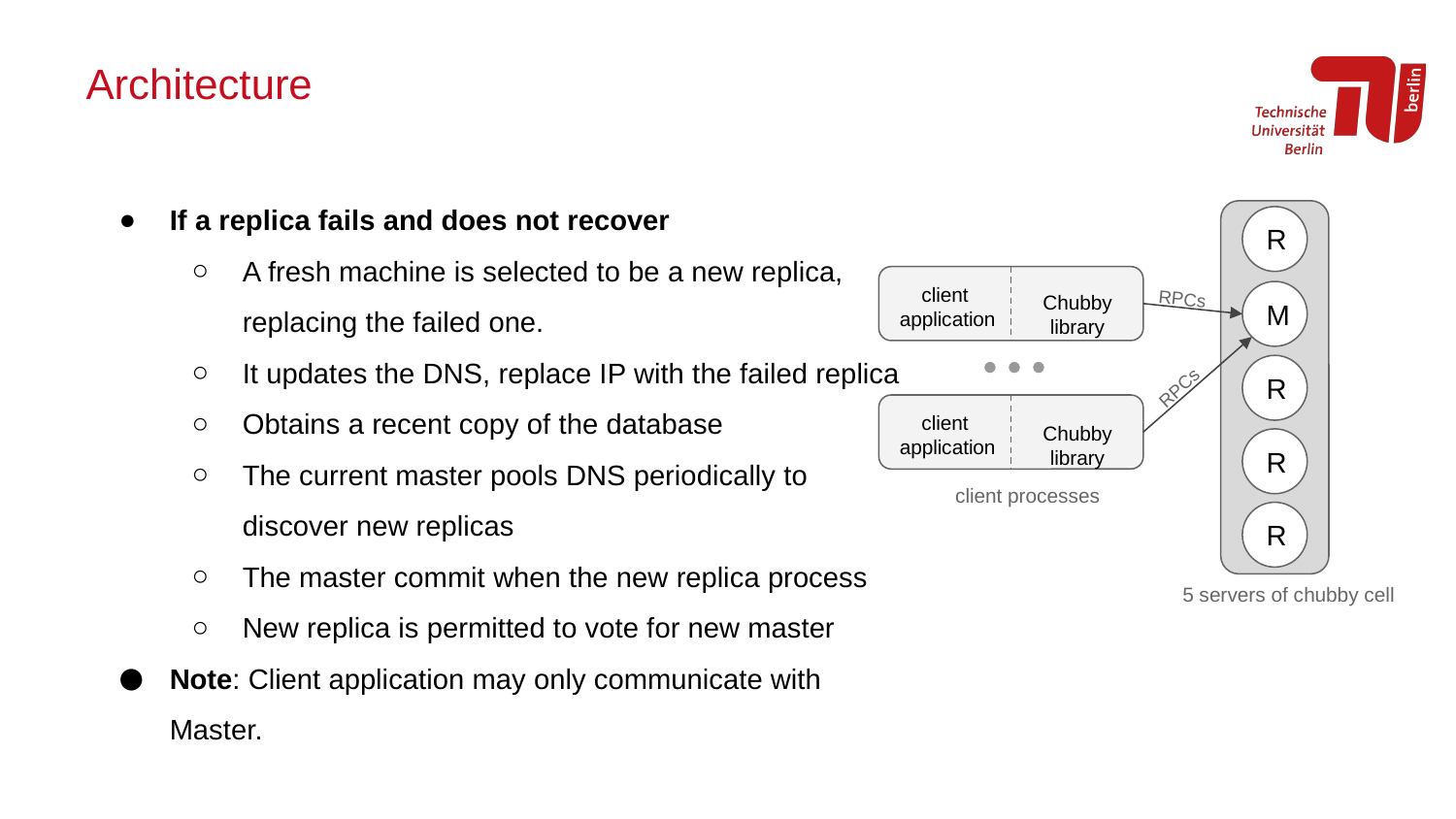

# Architecture

If a replica fails and does not recover
A fresh machine is selected to be a new replica, replacing the failed one.
It updates the DNS, replace IP with the failed replica
Obtains a recent copy of the database
The current master pools DNS periodically to discover new replicas
The master commit when the new replica process
New replica is permitted to vote for new master
Note: Client application may only communicate with Master.

R

client
application
RPCs
Chubby library
M
R

RPCs

client
application
Chubby library
R
client processes
R
5 servers of chubby cell